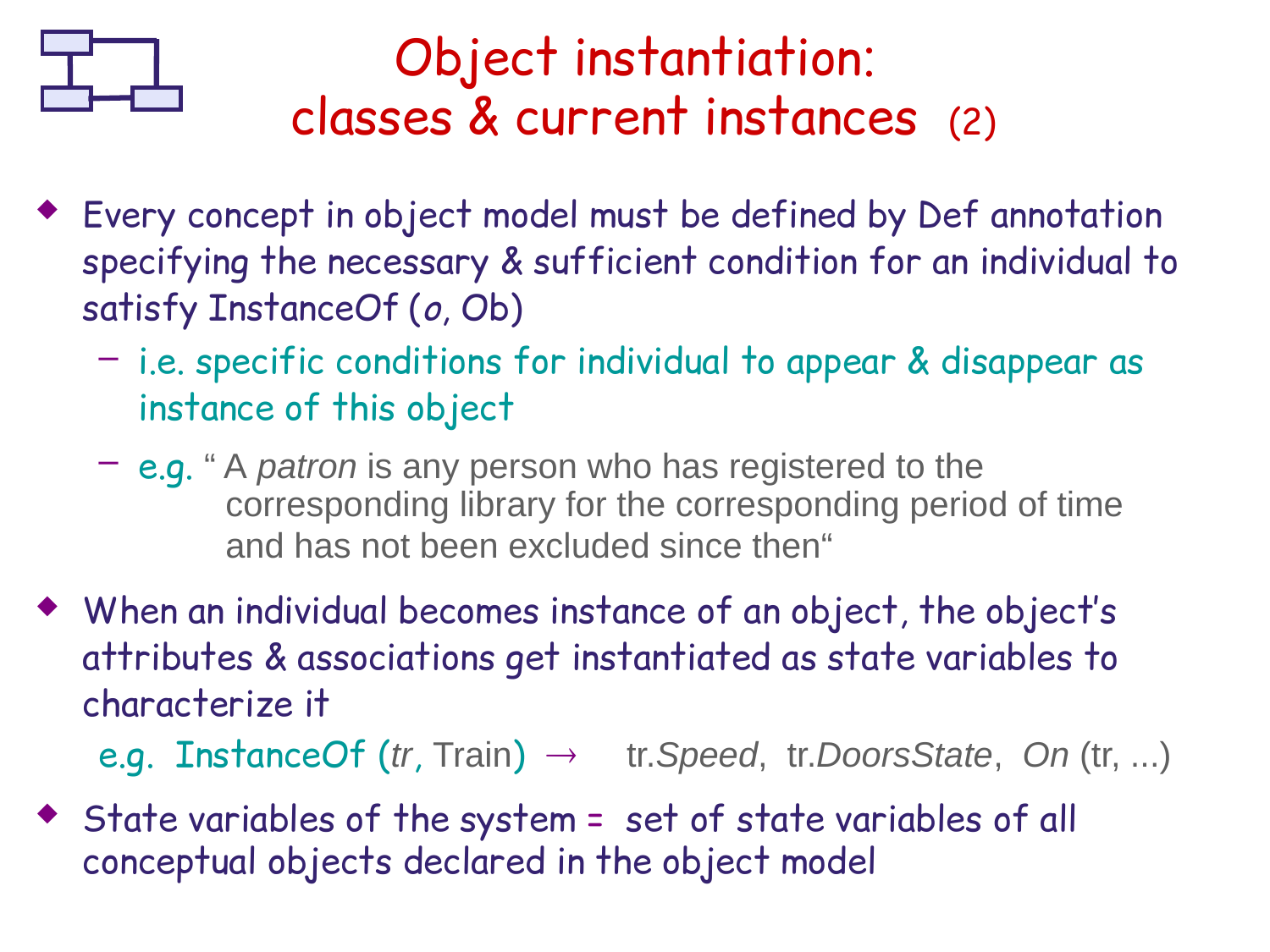

# Object instantiation: classes & current instances  (2)
Every concept in object model must be defined by Def annotation specifying the necessary & sufficient condition for an individual to satisfy InstanceOf (o, Ob)
i.e. specific conditions for individual to appear & disappear as instance of this object
e.g. “ A patron is any person who has registered to the
             corresponding library for the corresponding period of time
             and has not been excluded since then“
When an individual becomes instance of an object, the object’s attributes & associations get instantiated as state variables to characterize it
e.g.  InstanceOf (tr, Train)  →   tr.Speed,  tr.DoorsState,  On (tr, ...)
State variables of the system =  set of state variables of all conceptual objects declared in the object model